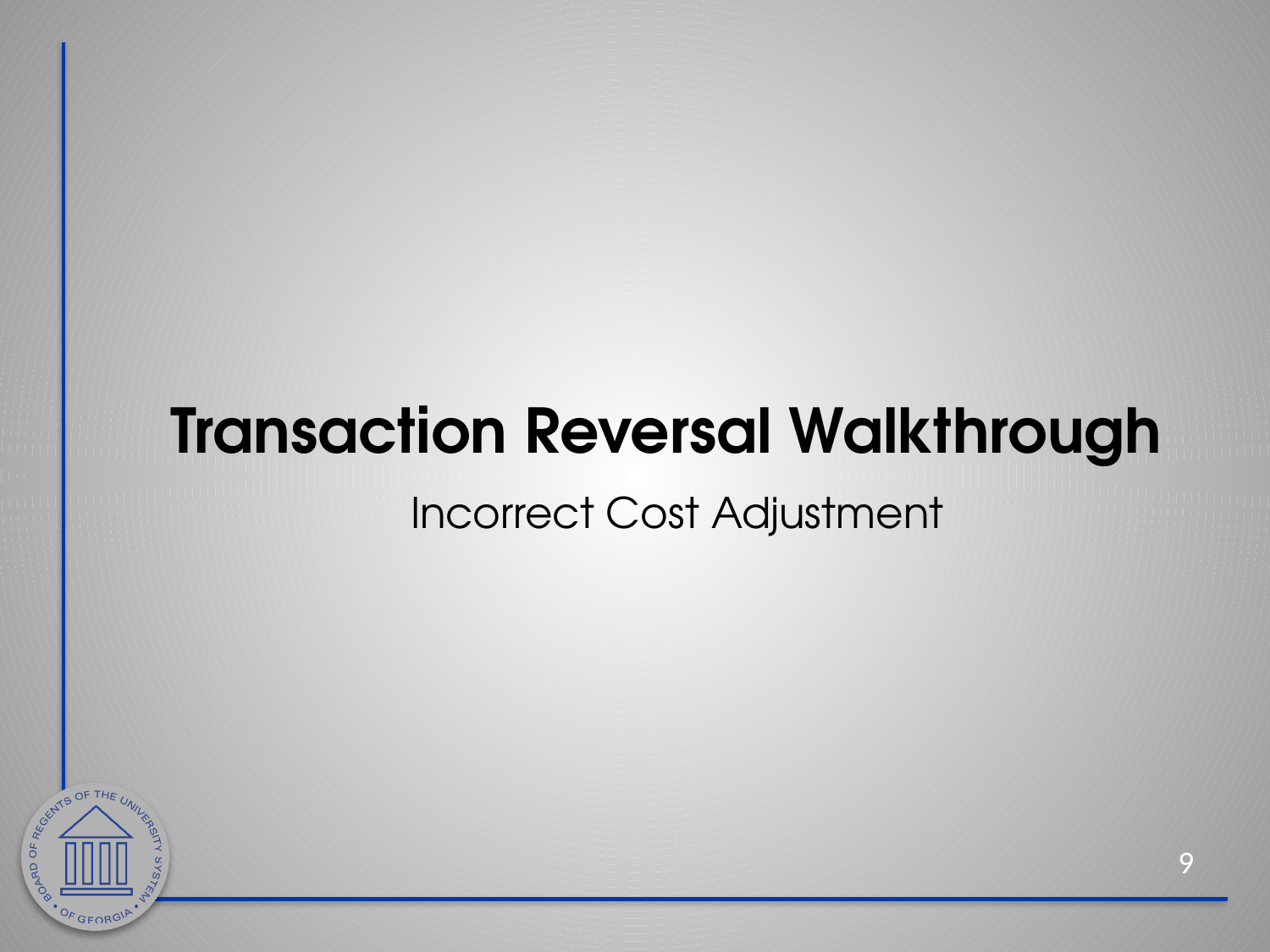

# Transaction Reversal Walkthrough
Incorrect Cost Adjustment
9